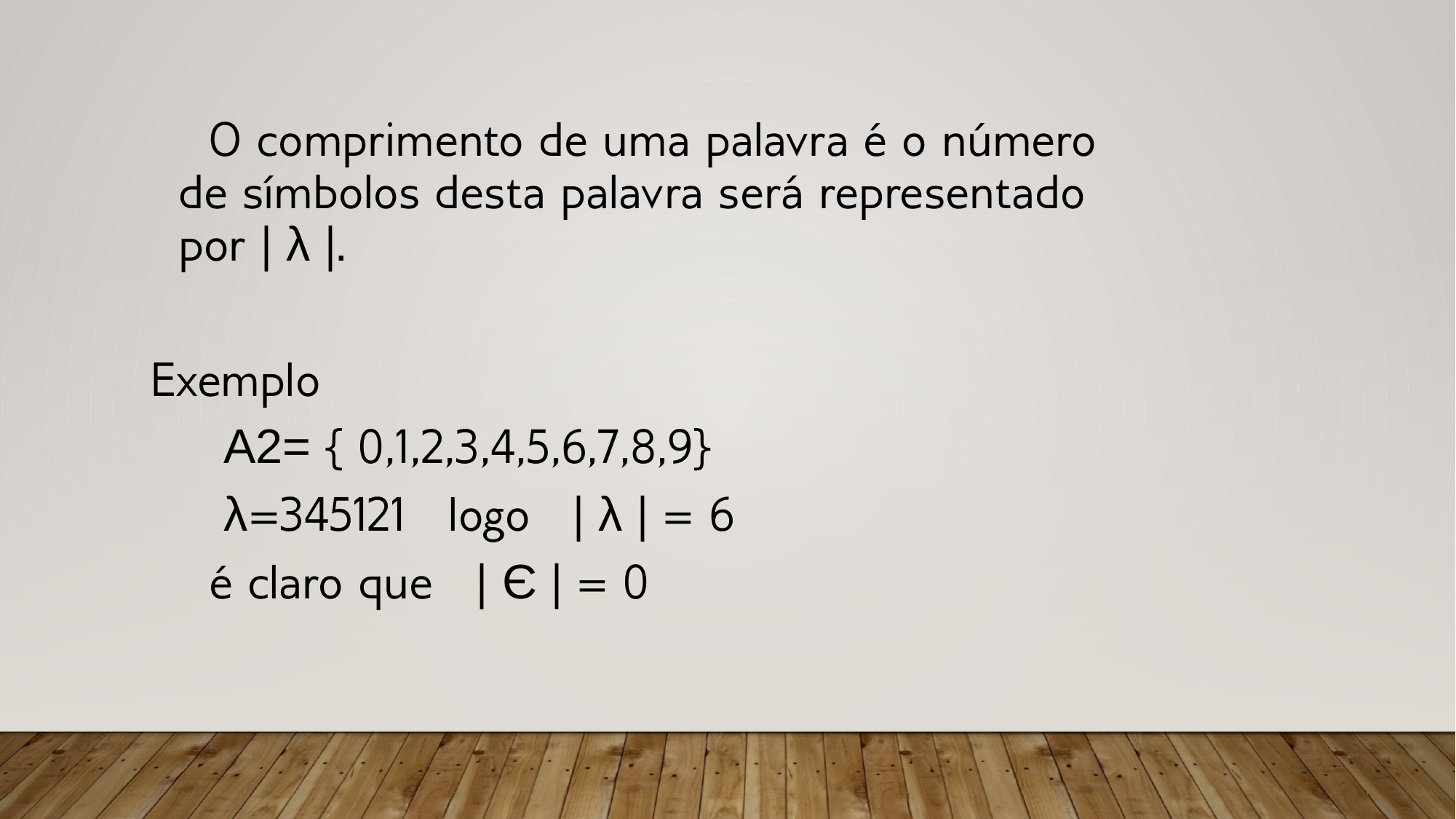

O comprimento de uma palavra é o número de símbolos desta palavra será representado por | λ |.

Exemplo
     A2= { 0,1,2,3,4,5,6,7,8,9}
     λ=345121   logo   | λ | = 6
    é claro que   | Є | = 0